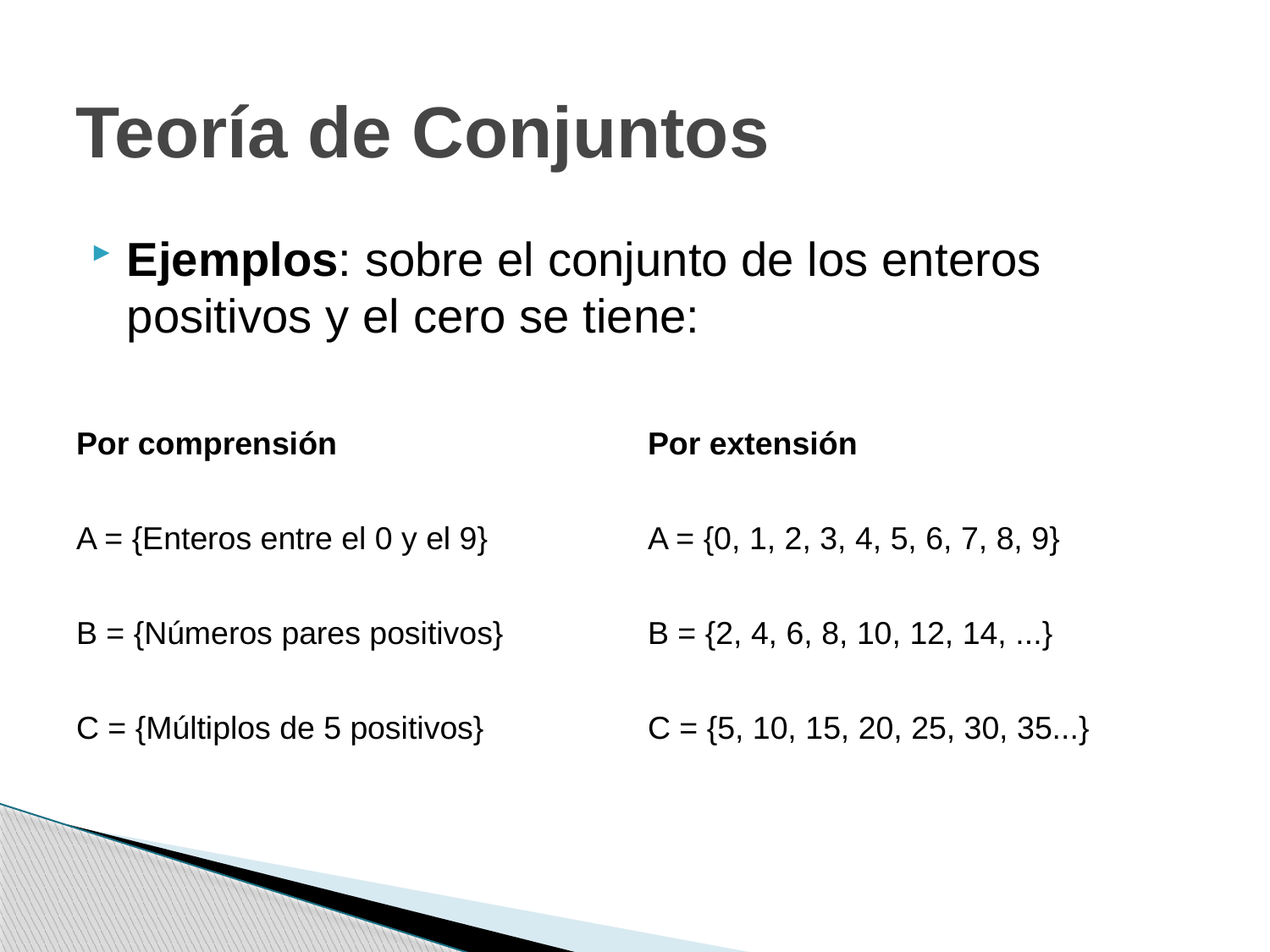

# Teoría de Conjuntos
Ejemplos: sobre el conjunto de los enteros positivos y el cero se tiene:

| Por comprensión | Por extensión |
| --- | --- |
| A = {Enteros entre el 0 y el 9} | A = {0, 1, 2, 3, 4, 5, 6, 7, 8, 9} |
| B = {Números pares positivos} | B = {2, 4, 6, 8, 10, 12, 14, ...} |
| C = {Múltiplos de 5 positivos} | C = {5, 10, 15, 20, 25, 30, 35...} |